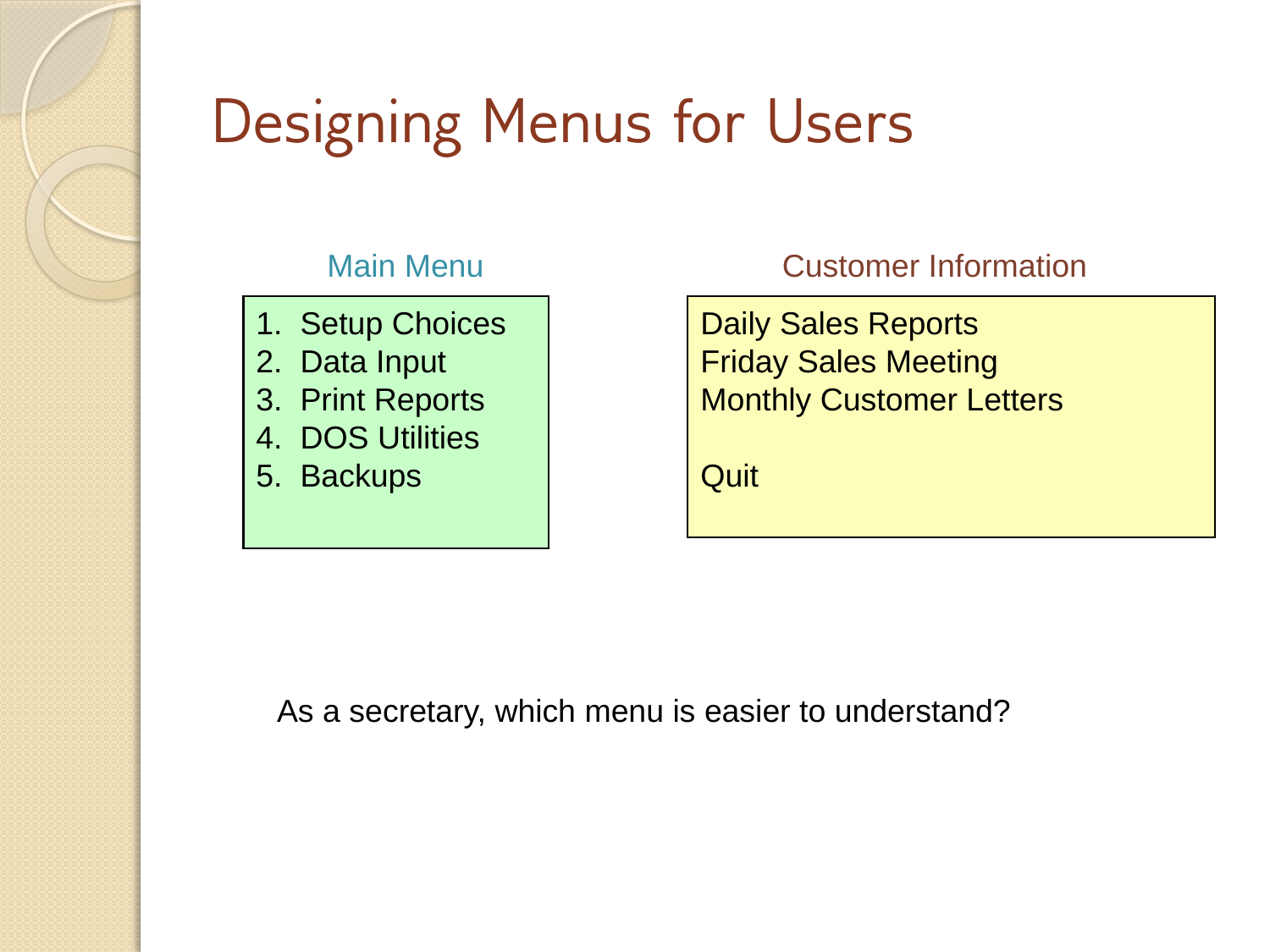

# Designing Menus for Users
Main Menu
Customer Information
1.  Setup Choices
2.  Data Input
3.  Print Reports
4.  DOS Utilities
5.  Backups
Daily Sales Reports
Friday Sales Meeting
Monthly Customer Letters

Quit
As a secretary, which menu is easier to understand?